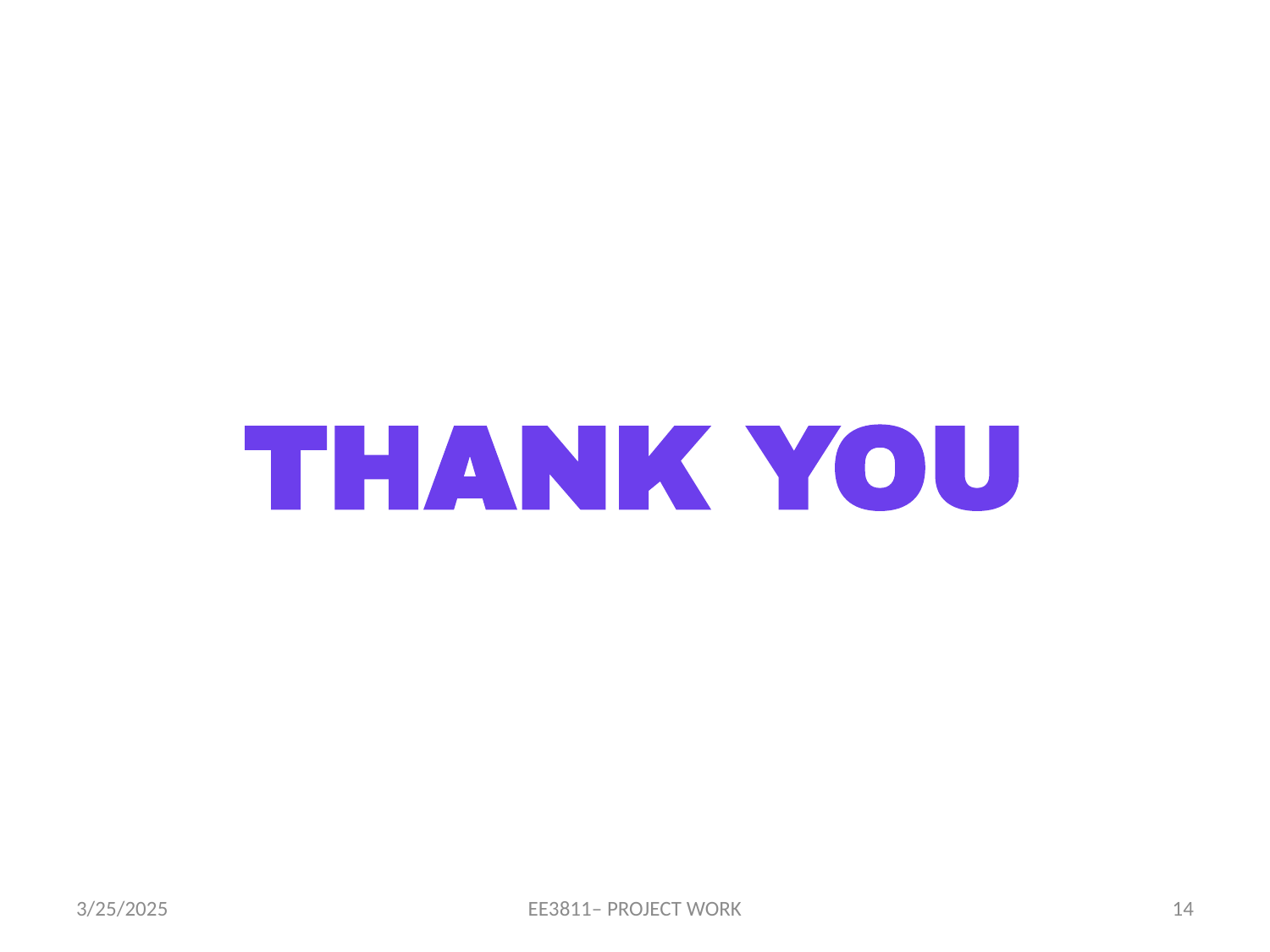

THANK YOU
3/25/2025
EE3811– PROJECT WORK
14